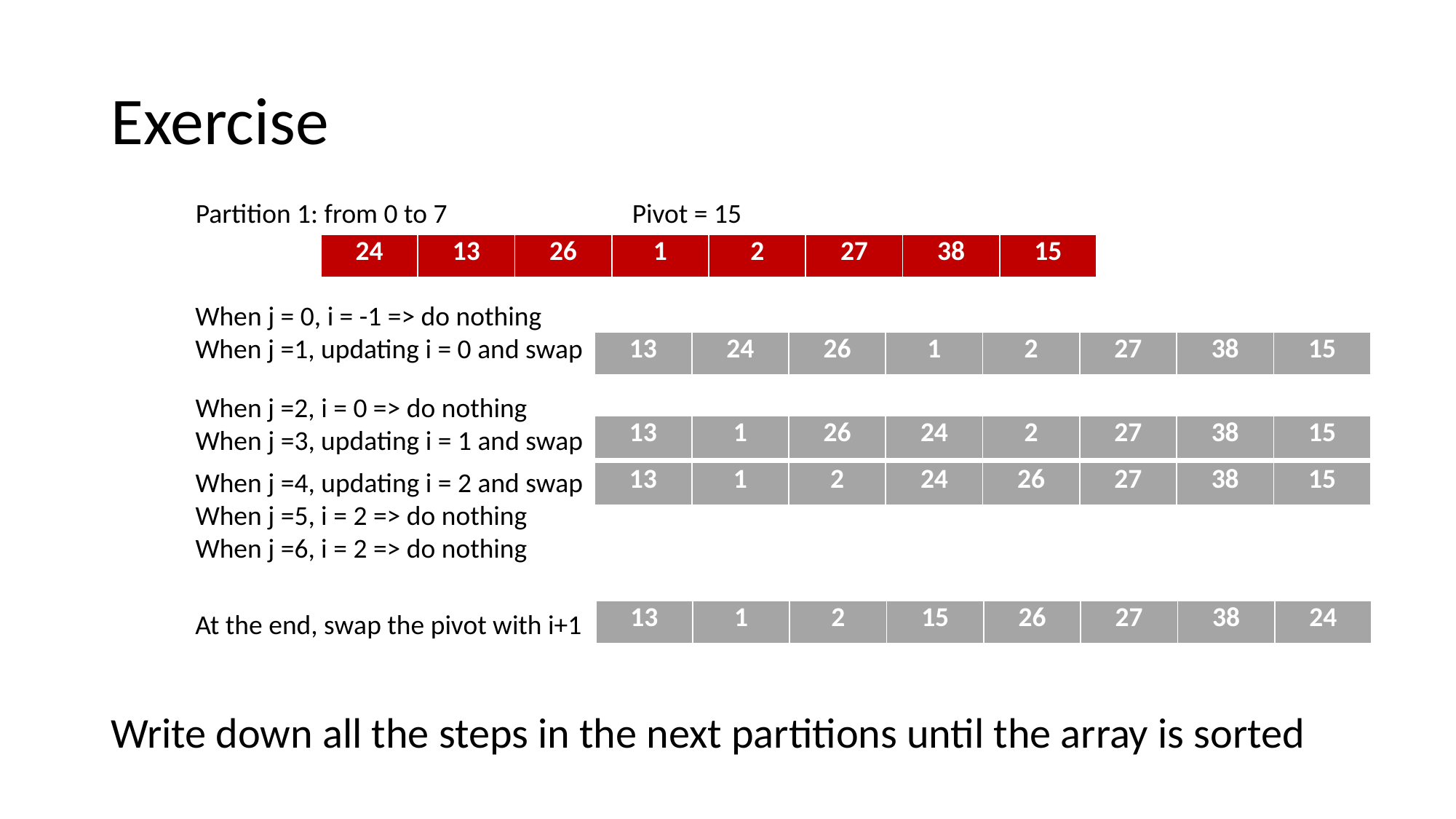

# Exercise
Partition 1: from 0 to 7		Pivot = 15
| 24 | 13 | 26 | 1 | 2 | 27 | 38 | 15 |
| --- | --- | --- | --- | --- | --- | --- | --- |
When j = 0, i = -1 => do nothing
When j =1, updating i = 0 and swap
| 13 | 24 | 26 | 1 | 2 | 27 | 38 | 15 |
| --- | --- | --- | --- | --- | --- | --- | --- |
When j =2, i = 0 => do nothing
When j =3, updating i = 1 and swap
| 13 | 1 | 26 | 24 | 2 | 27 | 38 | 15 |
| --- | --- | --- | --- | --- | --- | --- | --- |
When j =4, updating i = 2 and swap
When j =5, i = 2 => do nothing
When j =6, i = 2 => do nothing
| 13 | 1 | 2 | 24 | 26 | 27 | 38 | 15 |
| --- | --- | --- | --- | --- | --- | --- | --- |
| 13 | 1 | 2 | 15 | 26 | 27 | 38 | 24 |
| --- | --- | --- | --- | --- | --- | --- | --- |
At the end, swap the pivot with i+1
Write down all the steps in the next partitions until the array is sorted